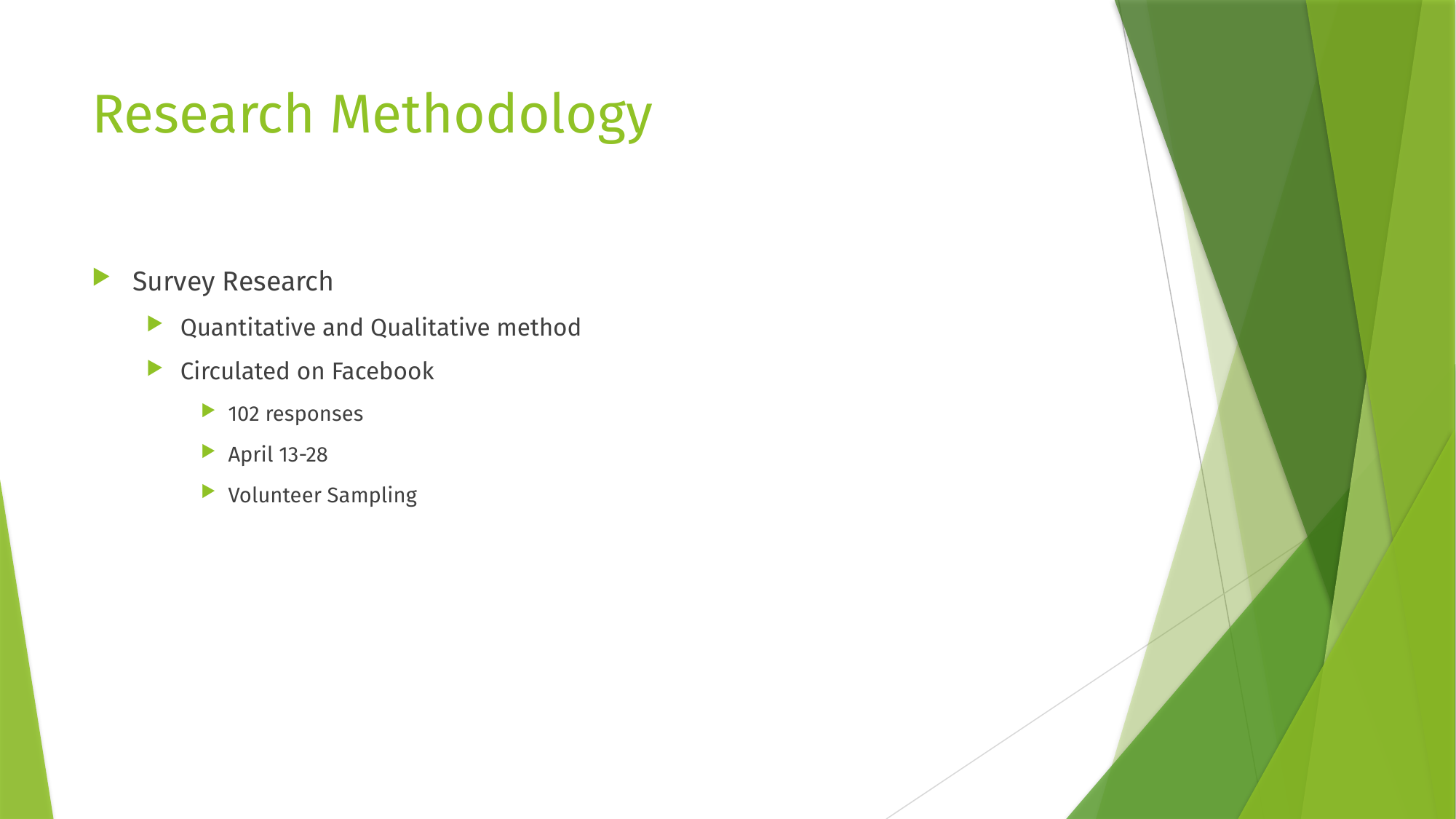

# Research Methodology
Survey Research
Quantitative and Qualitative method
Circulated on Facebook
102 responses
April 13-28
Volunteer Sampling